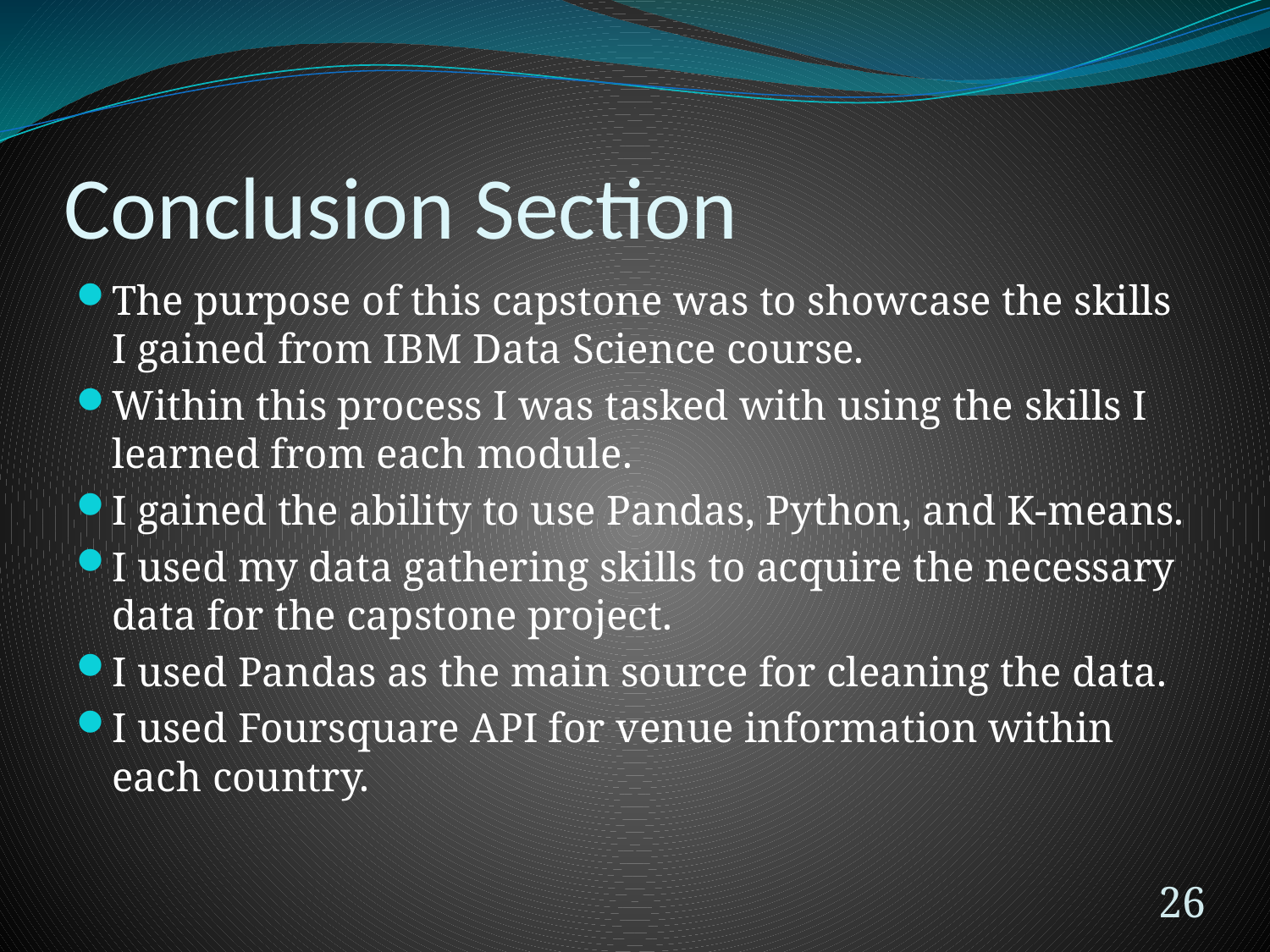

# Conclusion Section
The purpose of this capstone was to showcase the skills I gained from IBM Data Science course.
Within this process I was tasked with using the skills I learned from each module.
I gained the ability to use Pandas, Python, and K-means.
I used my data gathering skills to acquire the necessary data for the capstone project.
I used Pandas as the main source for cleaning the data.
I used Foursquare API for venue information within each country.
26